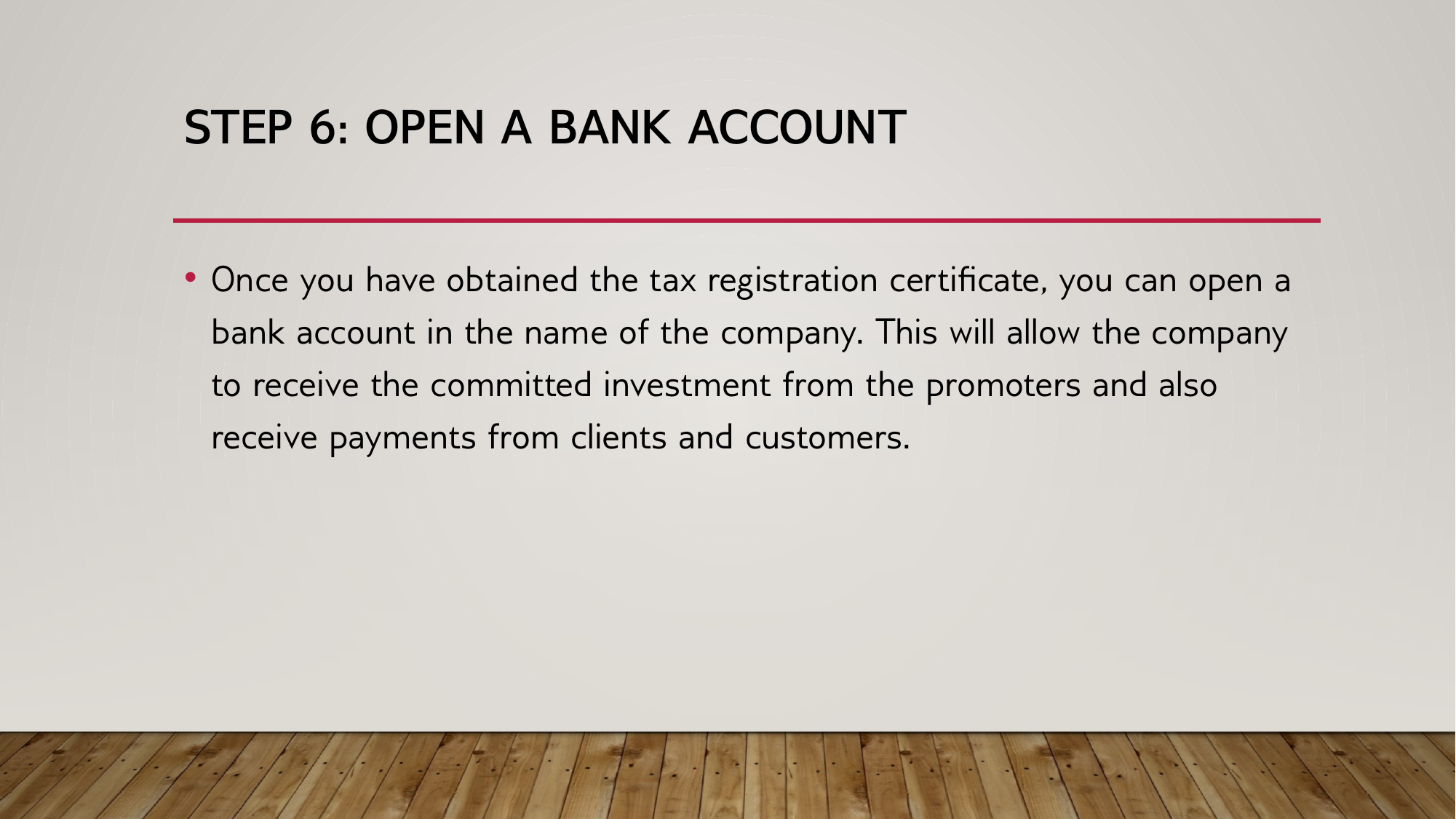

# Step 6: Open a bank account
Once you have obtained the tax registration certificate, you can open a bank account in the name of the company. This will allow the company to receive the committed investment from the promoters and also receive payments from clients and customers.